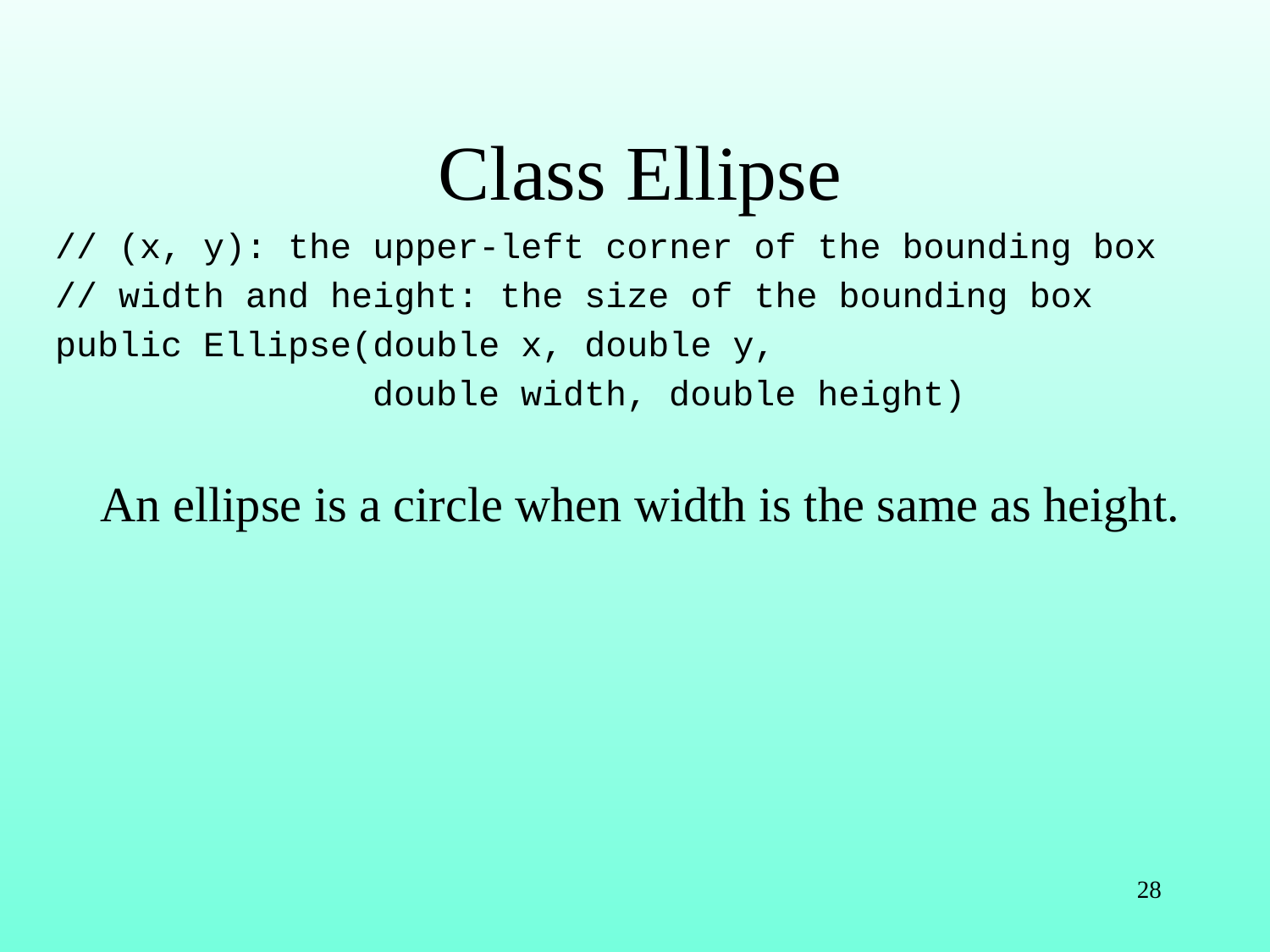

Class Ellipse
// (x, y): the upper-left corner of the bounding box
// width and height: the size of the bounding box
public Ellipse(double x, double y,
               double width, double height)

An ellipse is a circle when width is the same as height.
28